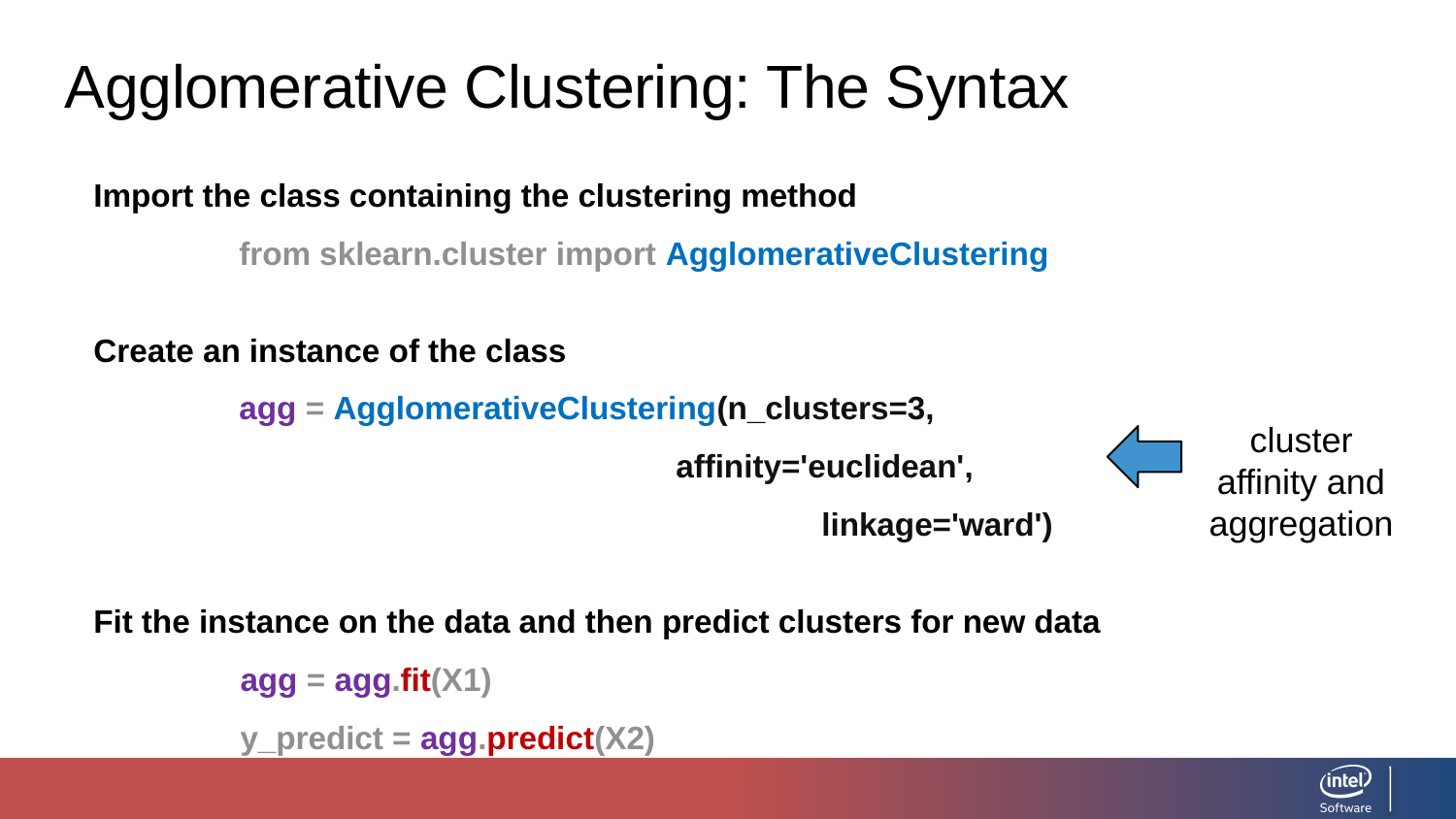

Agglomerative Clustering: The Syntax
Import the class containing the clustering method
	from sklearn.cluster import AgglomerativeClustering

Create an instance of the class
	agg = AgglomerativeClustering(n_clusters=3,
       			   	affinity='euclidean',
				   	linkage='ward')

Fit the instance on the data and then predict clusters for new data
	agg = agg.fit(X1)
	y_predict = agg.predict(X2)

cluster affinity and aggregation